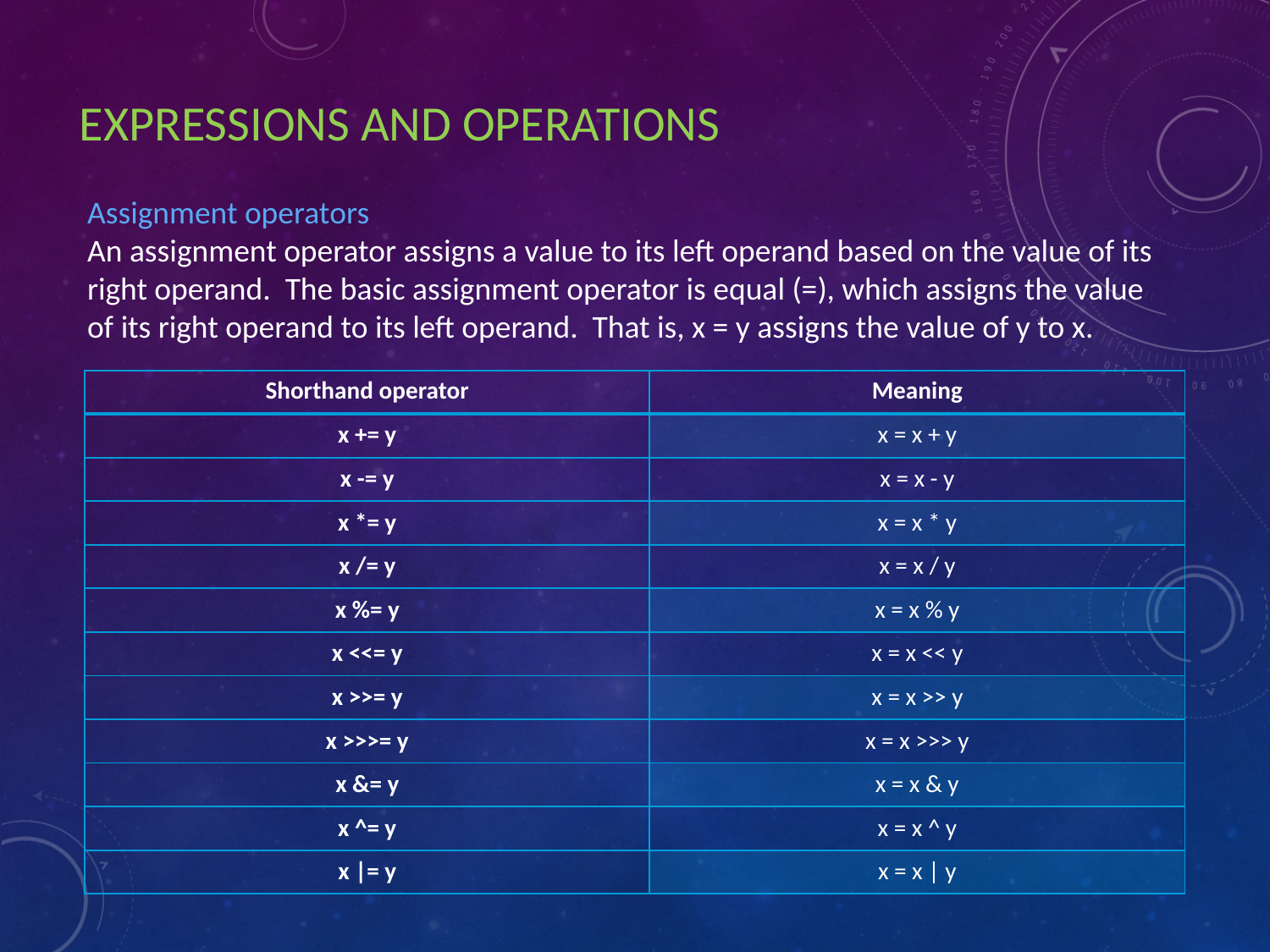

# Expressions and Operations
Assignment operators
An assignment operator assigns a value to its left operand based on the value of its right operand.  The basic assignment operator is equal (=), which assigns the value of its right operand to its left operand.  That is, x = y assigns the value of y to x.

| Shorthand operator | Meaning |
| --- | --- |
| x += y | x = x + y |
| x -= y | x = x - y |
| x \*= y | x = x \* y |
| x /= y | x = x / y |
| x %= y | x = x % y |
| x <<= y | x = x << y |
| x >>= y | x = x >> y |
| x >>>= y | x = x >>> y |
| x &= y | x = x & y |
| x ^= y | x = x ^ y |
| x |= y | x = x | y |